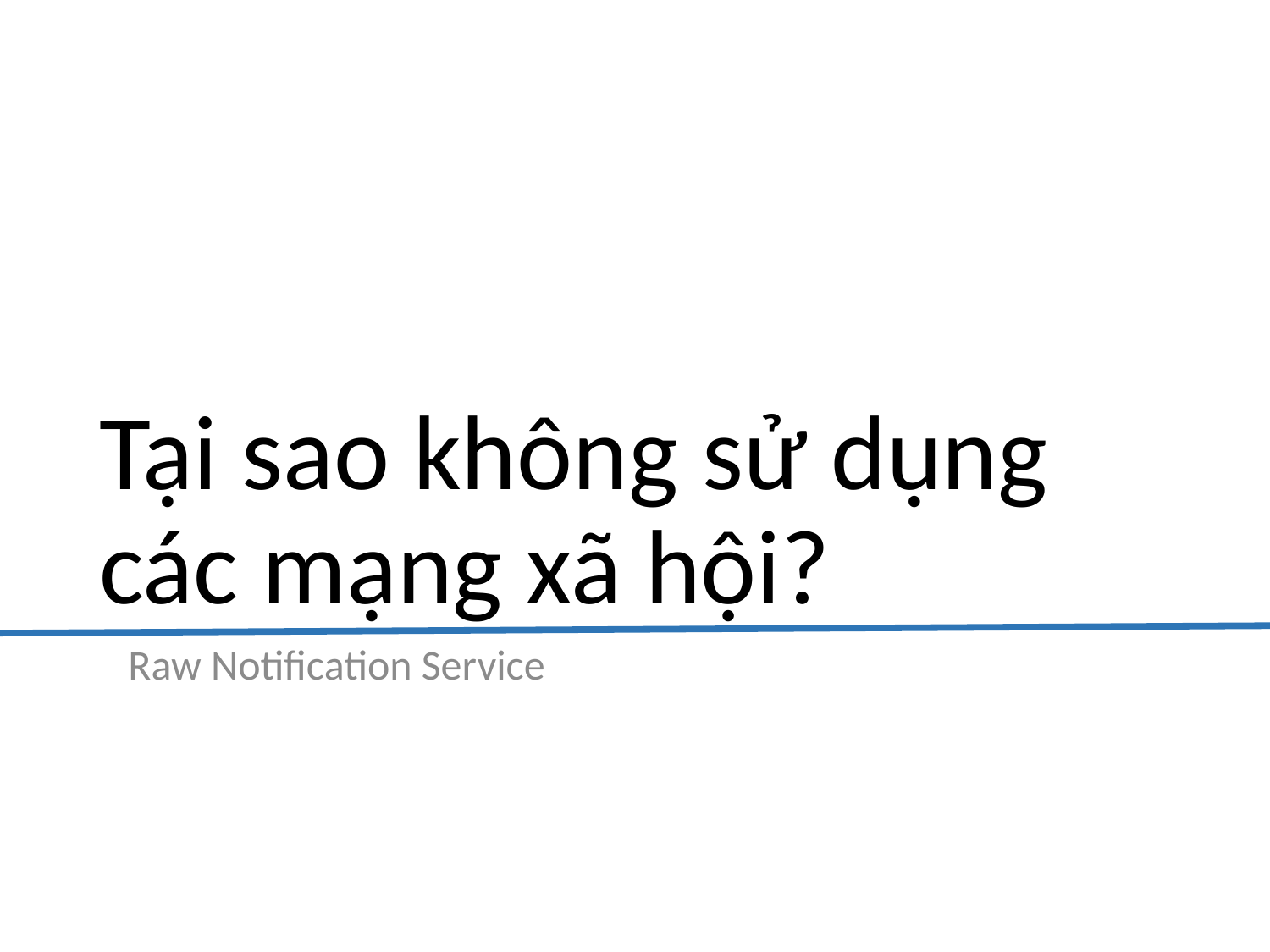

# Tại sao không sử dụng các mạng xã hội?
Raw Notification Service